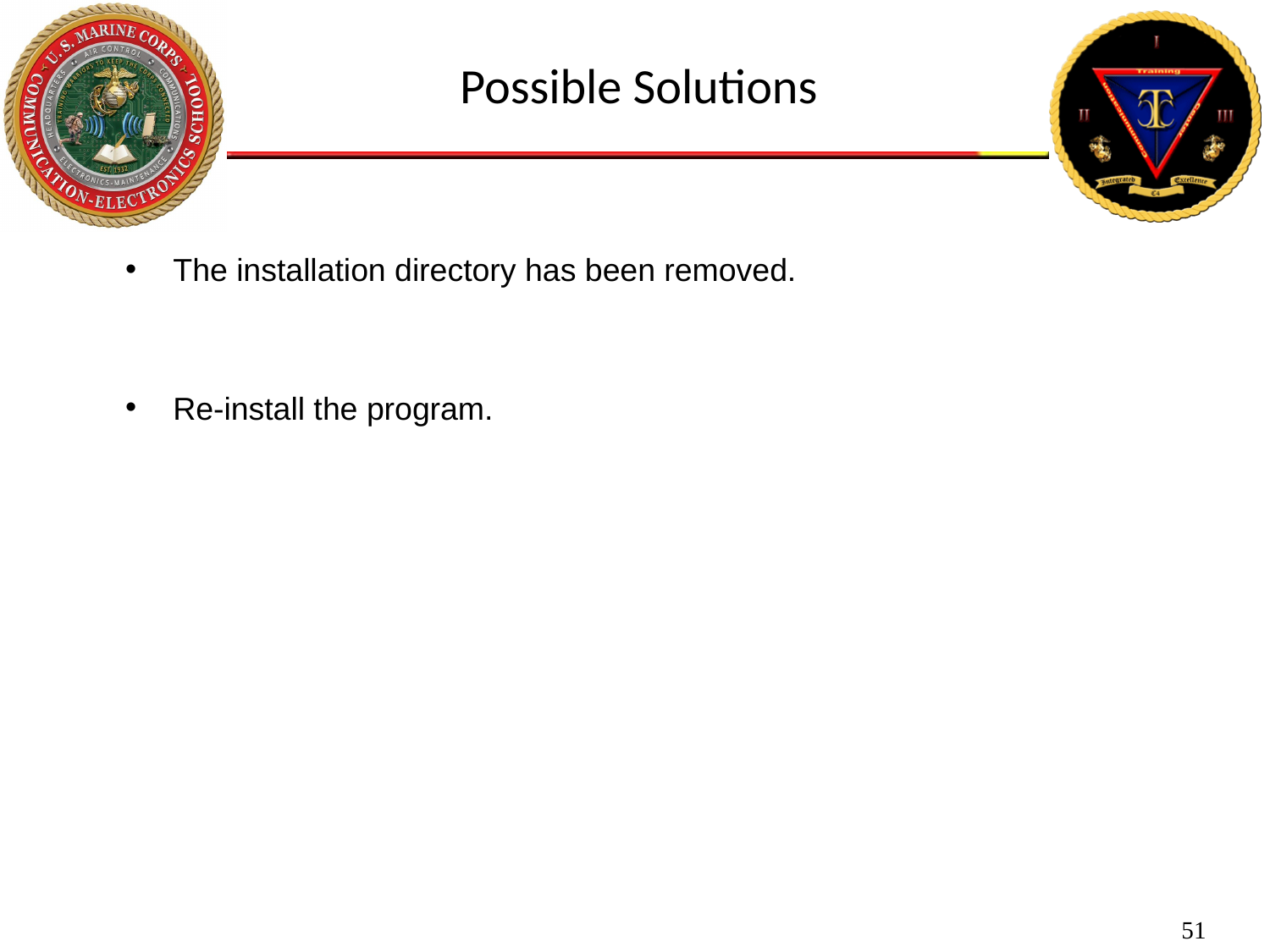

Possible Solutions
The installation directory has been removed.

Re-install the program.